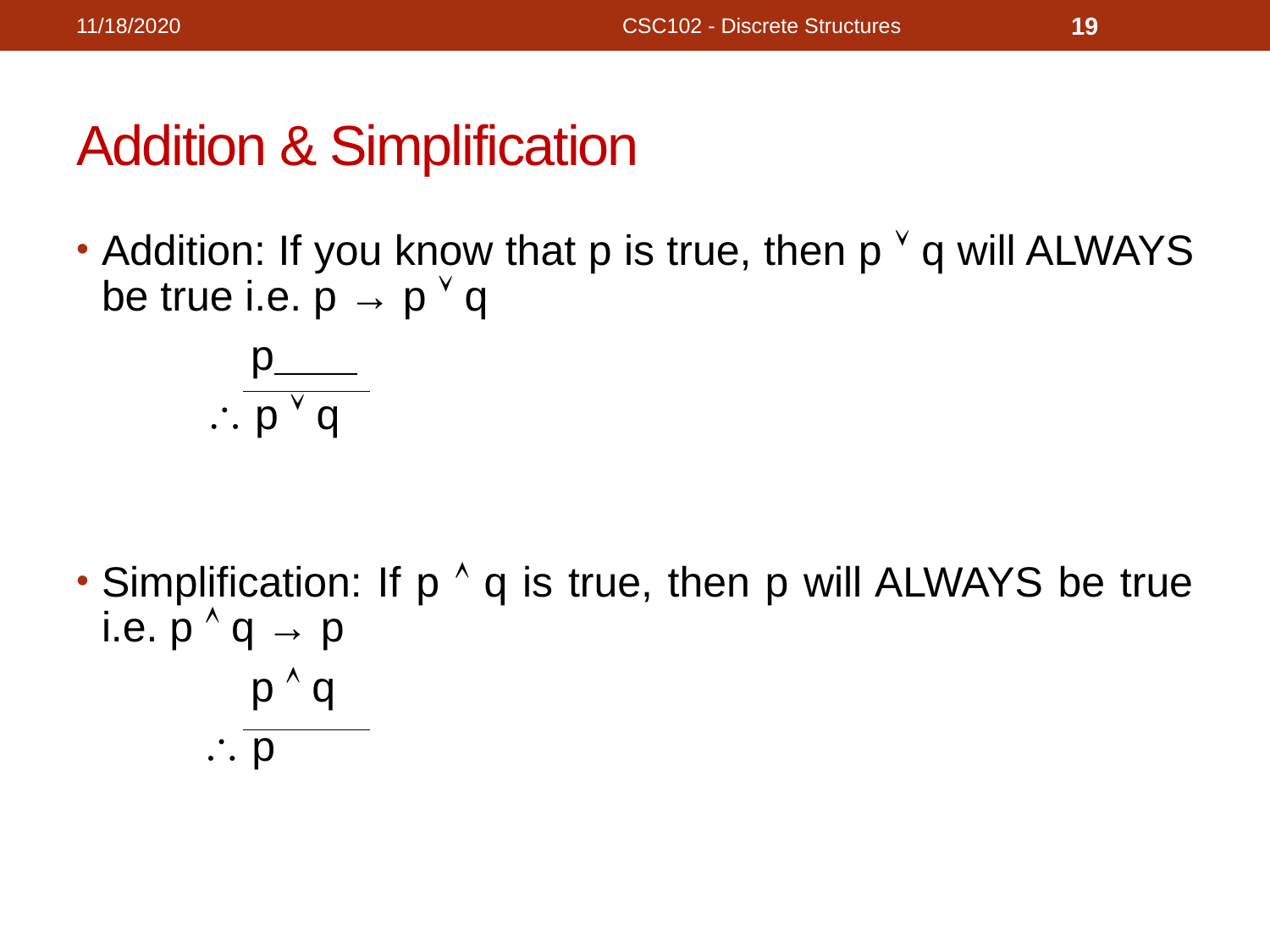

11/18/2020
CSC102 - Discrete Structures
19
# Addition & Simplification
Addition: If you know that p is true, then p ∨ q will ALWAYS be true i.e. p → p ∨ q
	    p
           ∴ p ∨ q

Simplification: If p ∧ q is true, then p will ALWAYS be true i.e. p ∧ q → p
	    p ∧ q
	∴ p